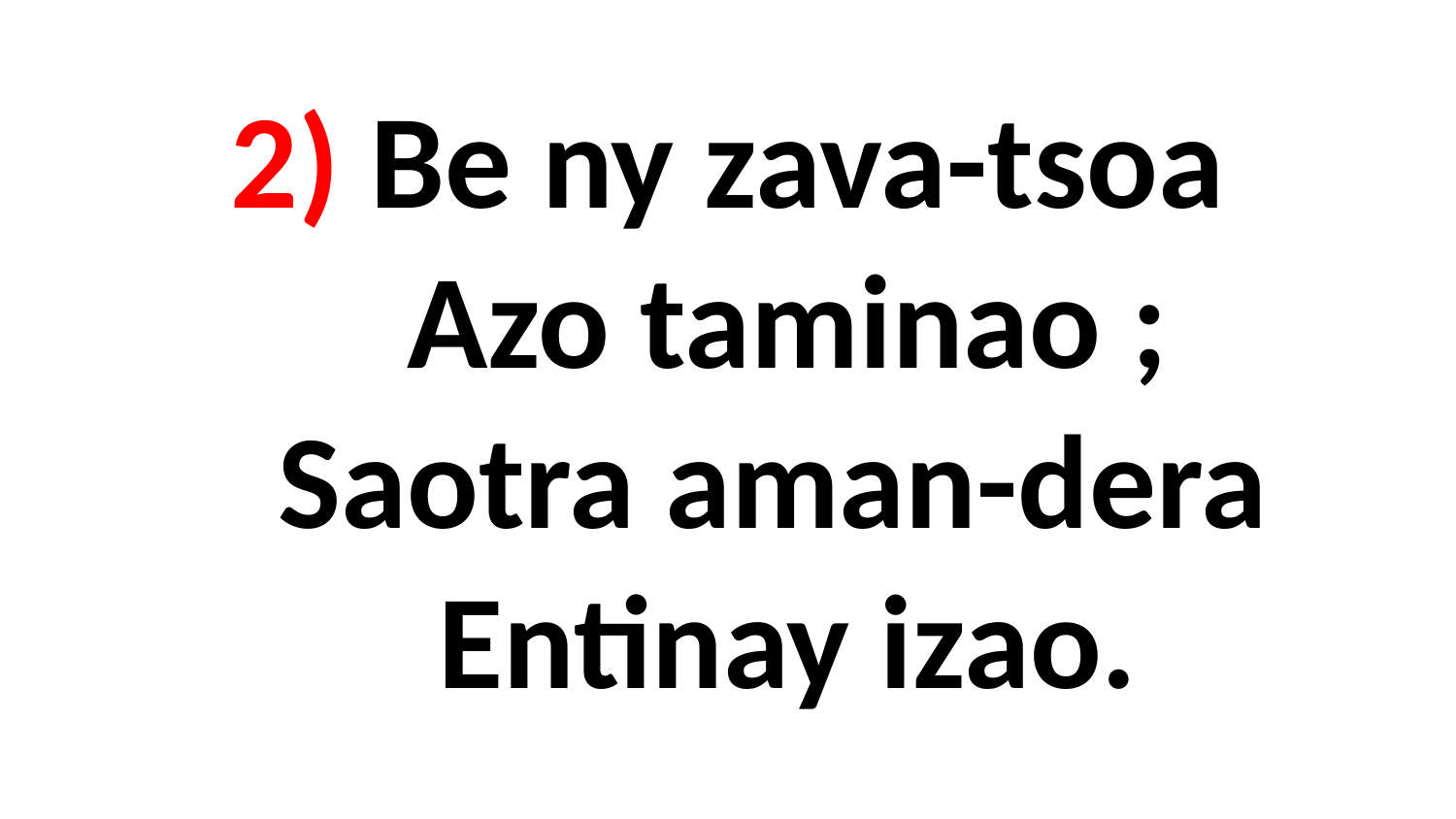

# 2) Be ny zava-tsoa Azo taminao ; Saotra aman-dera Entinay izao.